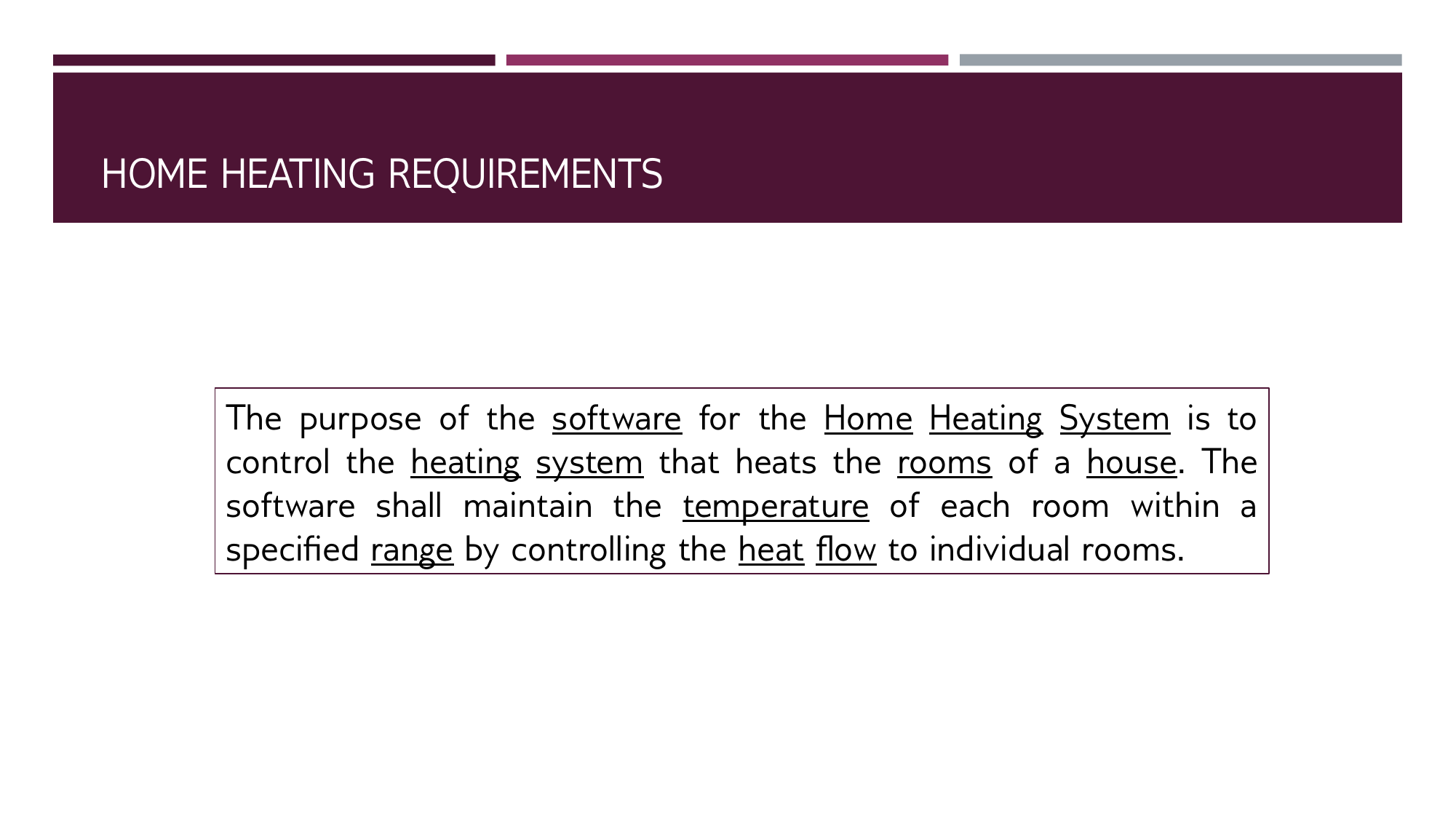

# HOME HEATING REQUIREMENTS
The purpose of the software for the Home Heating System is to control the heating system that heats the rooms of a house. The software shall maintain the temperature of each room within a specified range by controlling the heat flow to individual rooms.